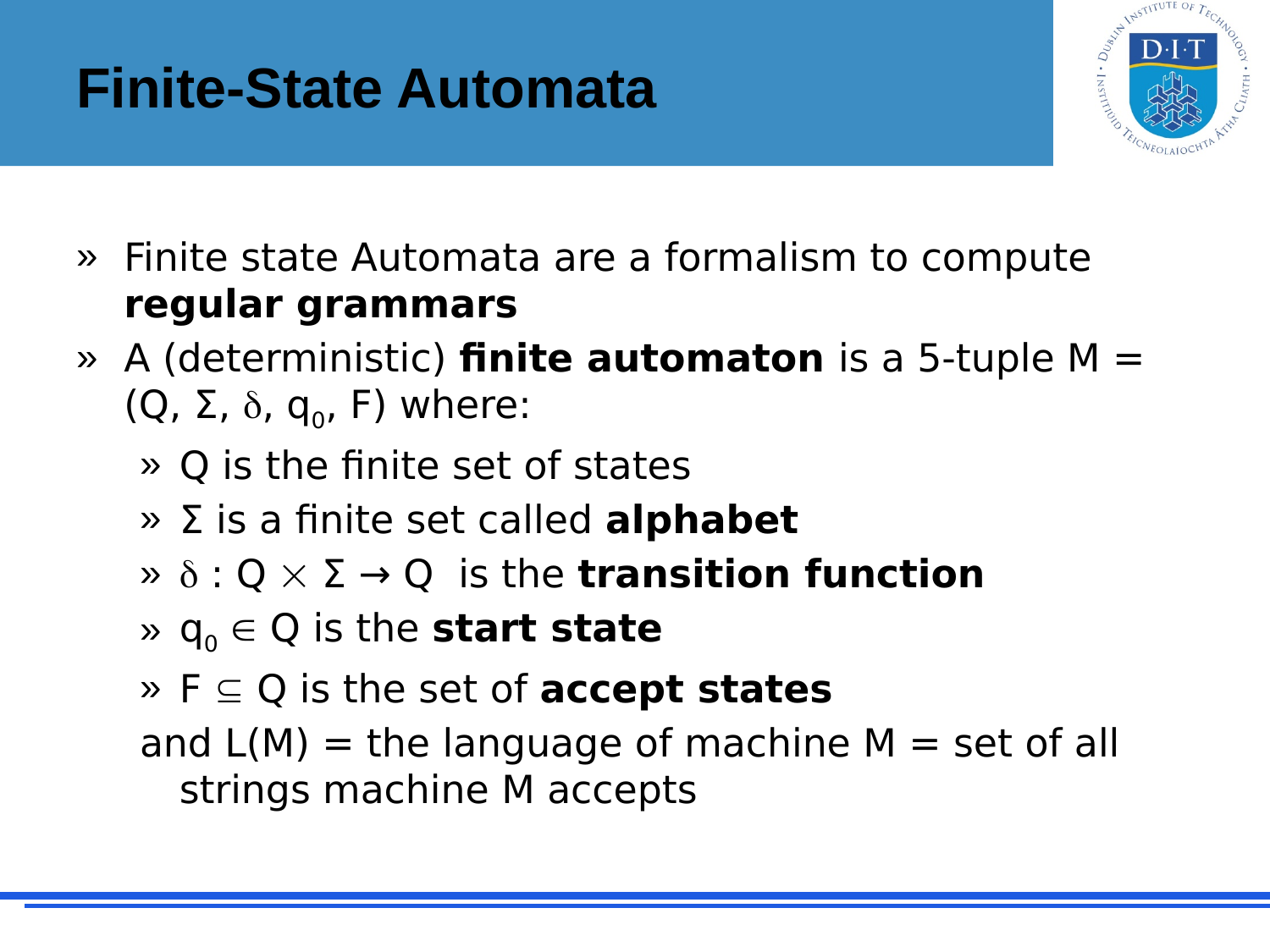

# Finite-State Automata
Finite state Automata are a formalism to compute regular grammars
A (deterministic) finite automaton is a 5-tuple M = (Q, Σ, δ, q0, F) where:
Q is the finite set of states
Σ is a finite set called alphabet
δ : Q × Σ → Q  is the transition function
q0 ∈ Q is the start state
F ⊆ Q is the set of accept states
and L(M) = the language of machine M = set of all strings machine M accepts